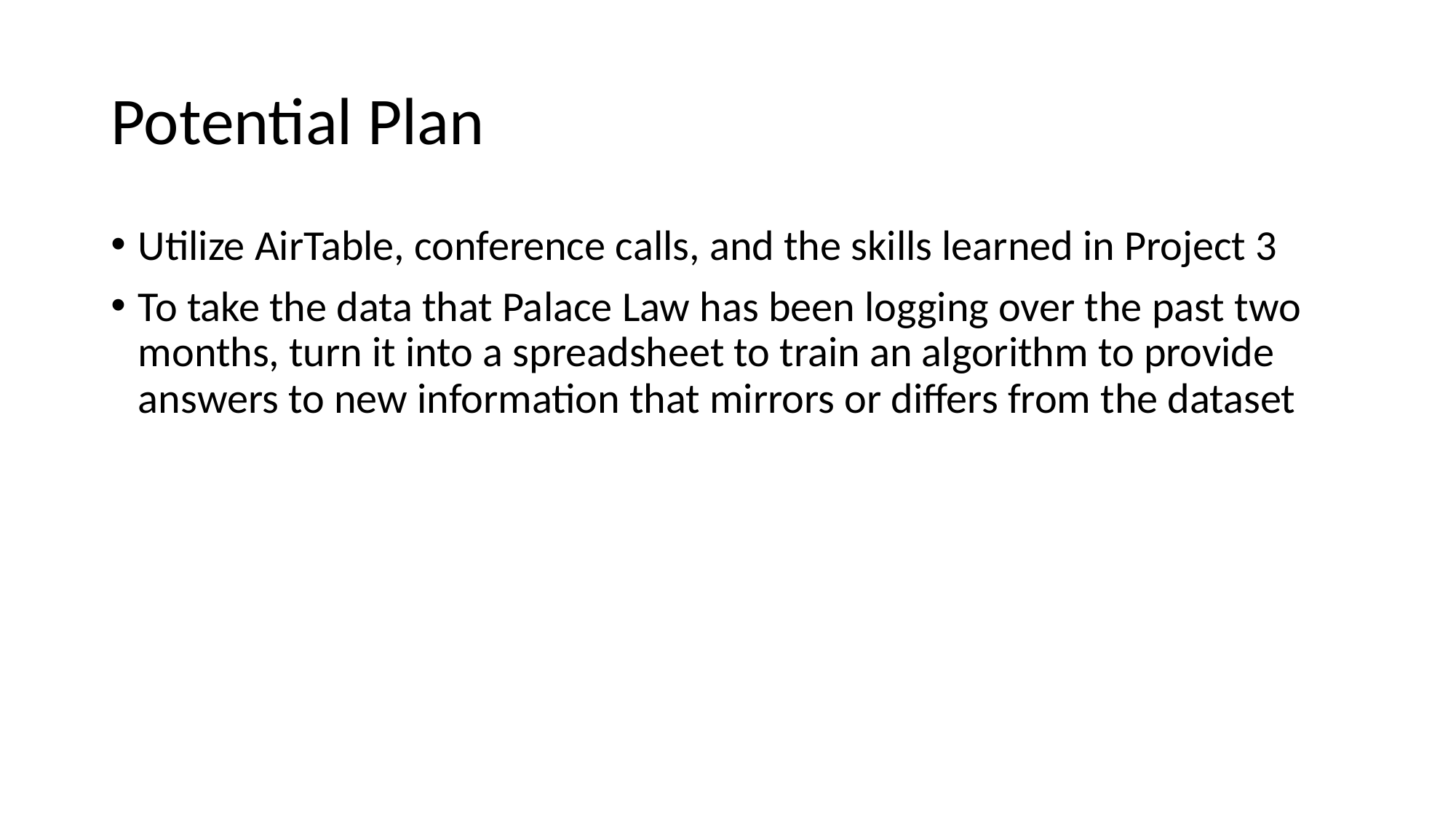

# Potential Plan
Utilize AirTable, conference calls, and the skills learned in Project 3
To take the data that Palace Law has been logging over the past two months, turn it into a spreadsheet to train an algorithm to provide answers to new information that mirrors or differs from the dataset